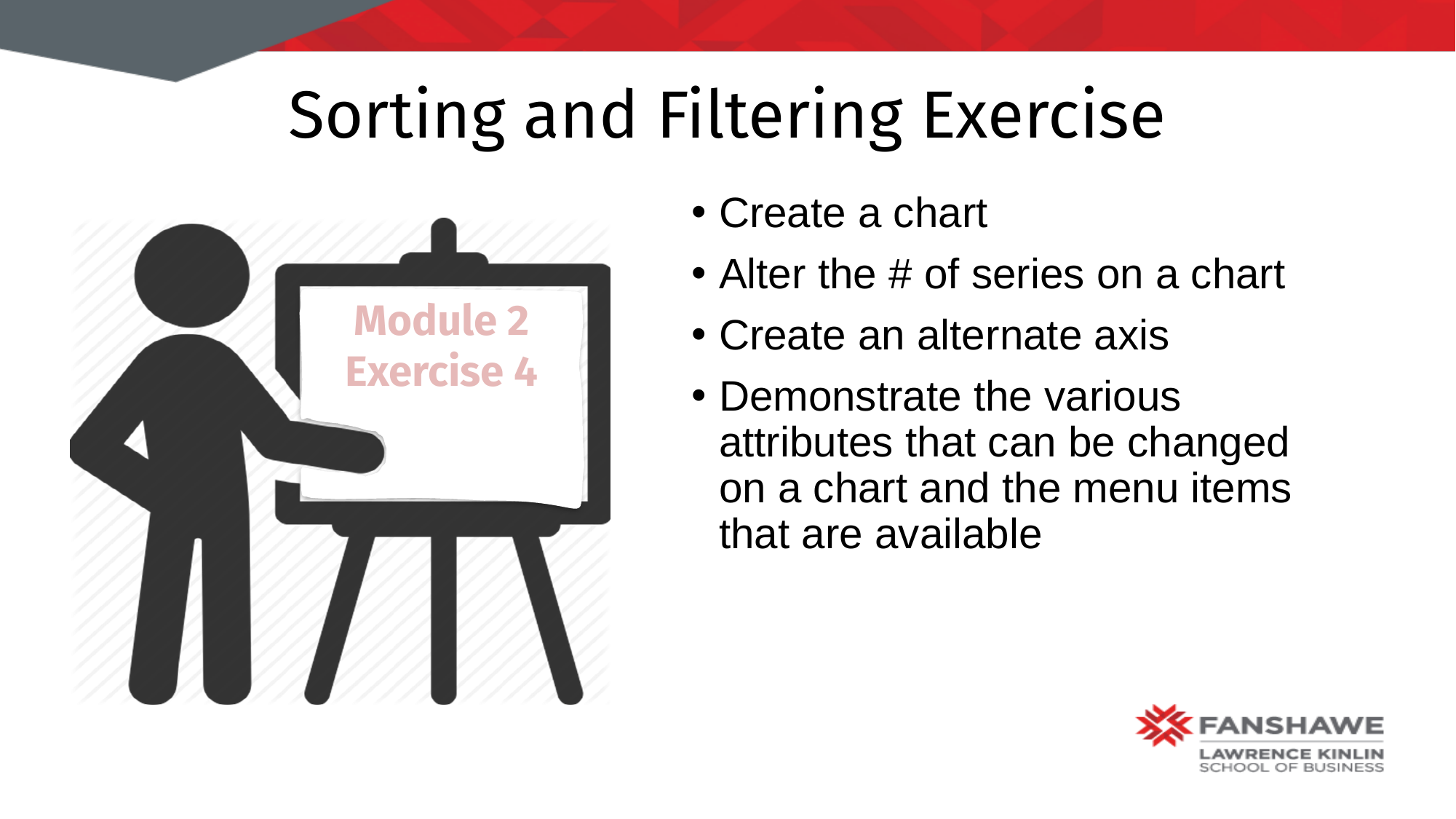

# Sorting and Filtering Exercise
Create a chart
Alter the # of series on a chart
Create an alternate axis
Demonstrate the various attributes that can be changed on a chart and the menu items that are available
Module 2
Exercise 4